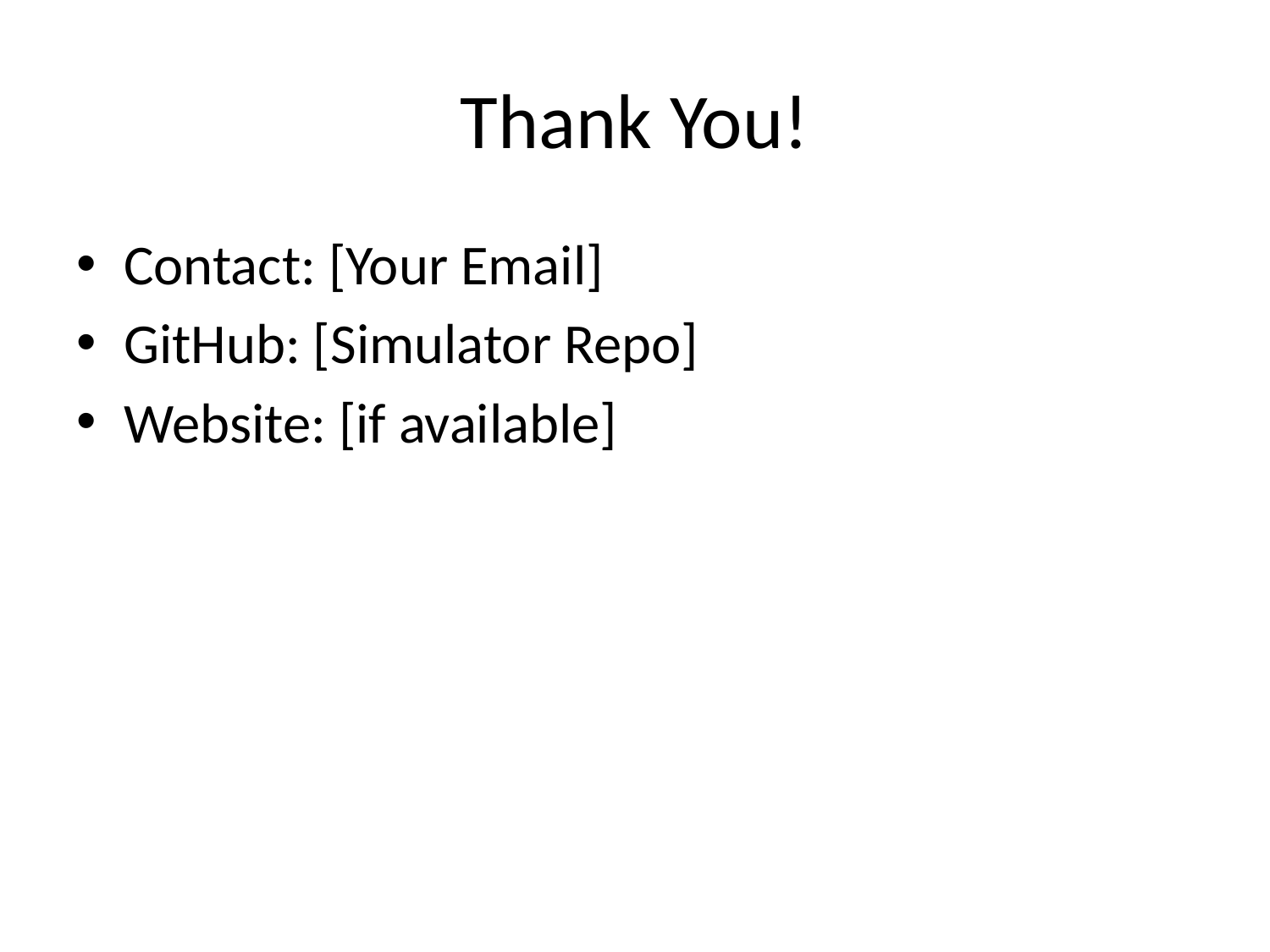

# Thank You!
Contact: [Your Email]
GitHub: [Simulator Repo]
Website: [if available]